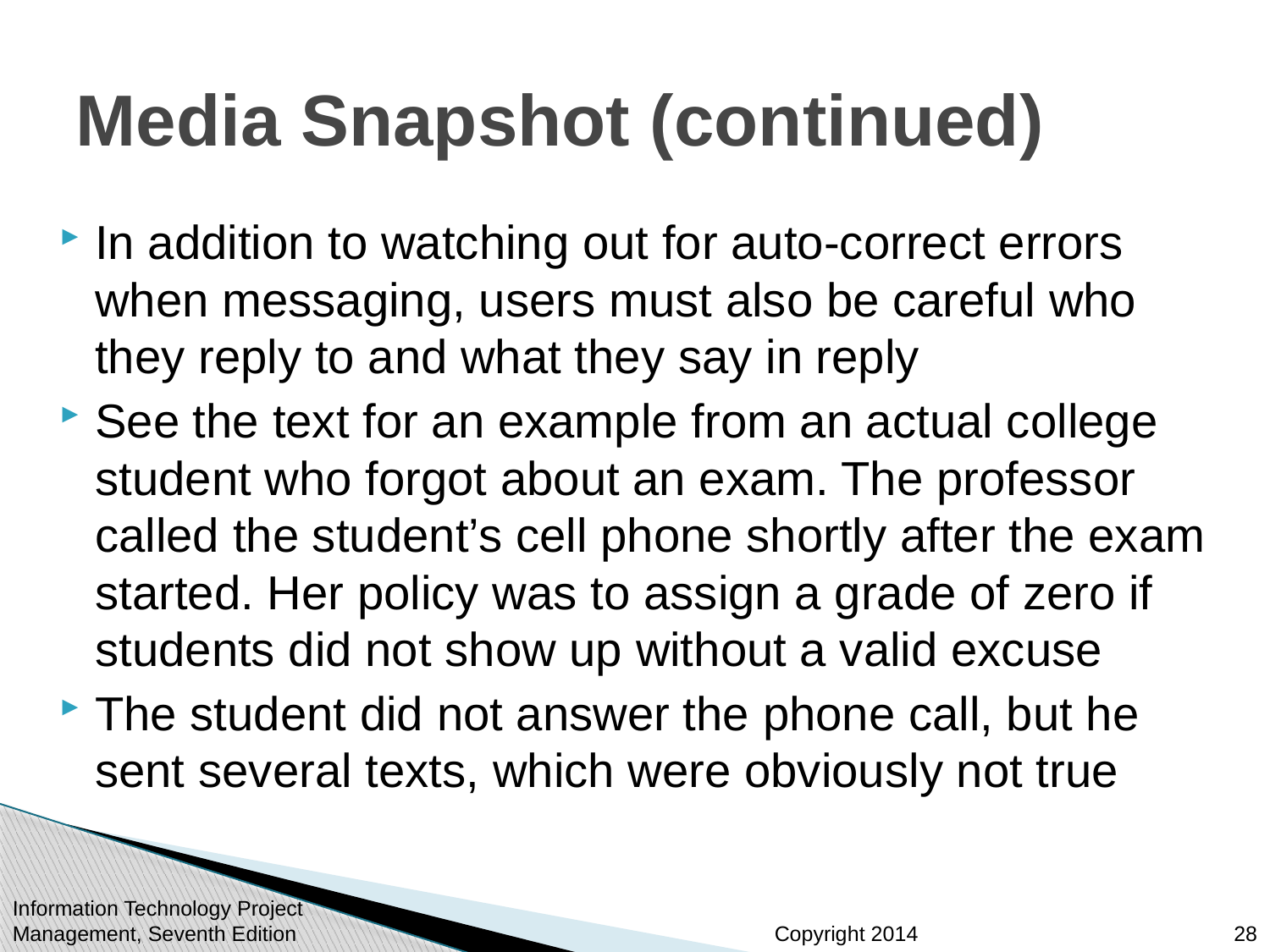

# Media Snapshot (continued)
In addition to watching out for auto-correct errors when messaging, users must also be careful who they reply to and what they say in reply
See the text for an example from an actual college student who forgot about an exam. The professor called the student’s cell phone shortly after the exam started. Her policy was to assign a grade of zero if students did not show up without a valid excuse
The student did not answer the phone call, but he sent several texts, which were obviously not true
Information Technology Project Management, Seventh Edition
28